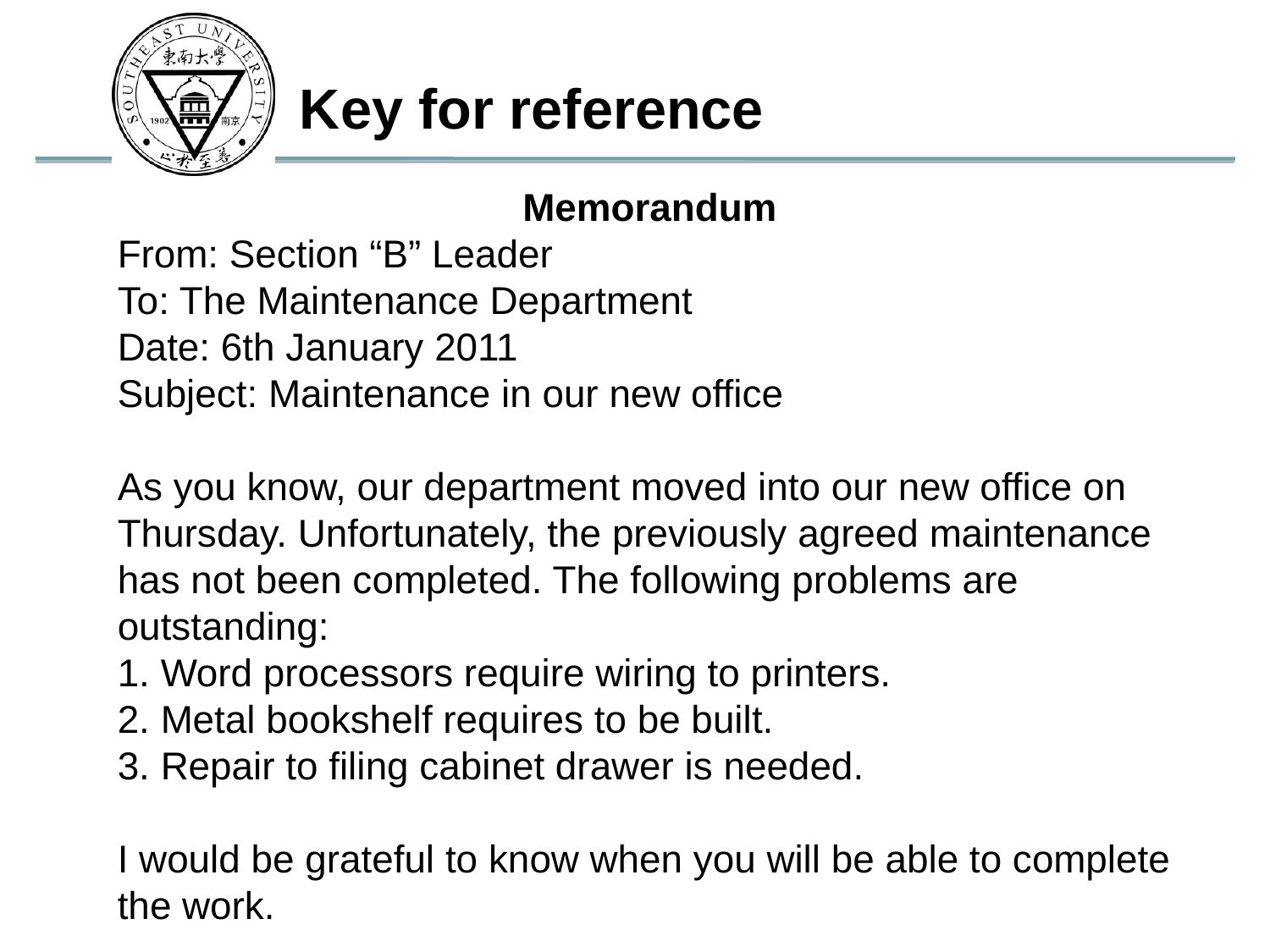

Key for reference
Memorandum
From: Section “B” Leader
To: The Maintenance Department
Date: 6th January 2011
Subject: Maintenance in our new office

As you know, our department moved into our new office on Thursday. Unfortunately, the previously agreed maintenance has not been completed. The following problems are outstanding:
1. Word processors require wiring to printers.
2. Metal bookshelf requires to be built.
3. Repair to filing cabinet drawer is needed.

I would be grateful to know when you will be able to complete the work.